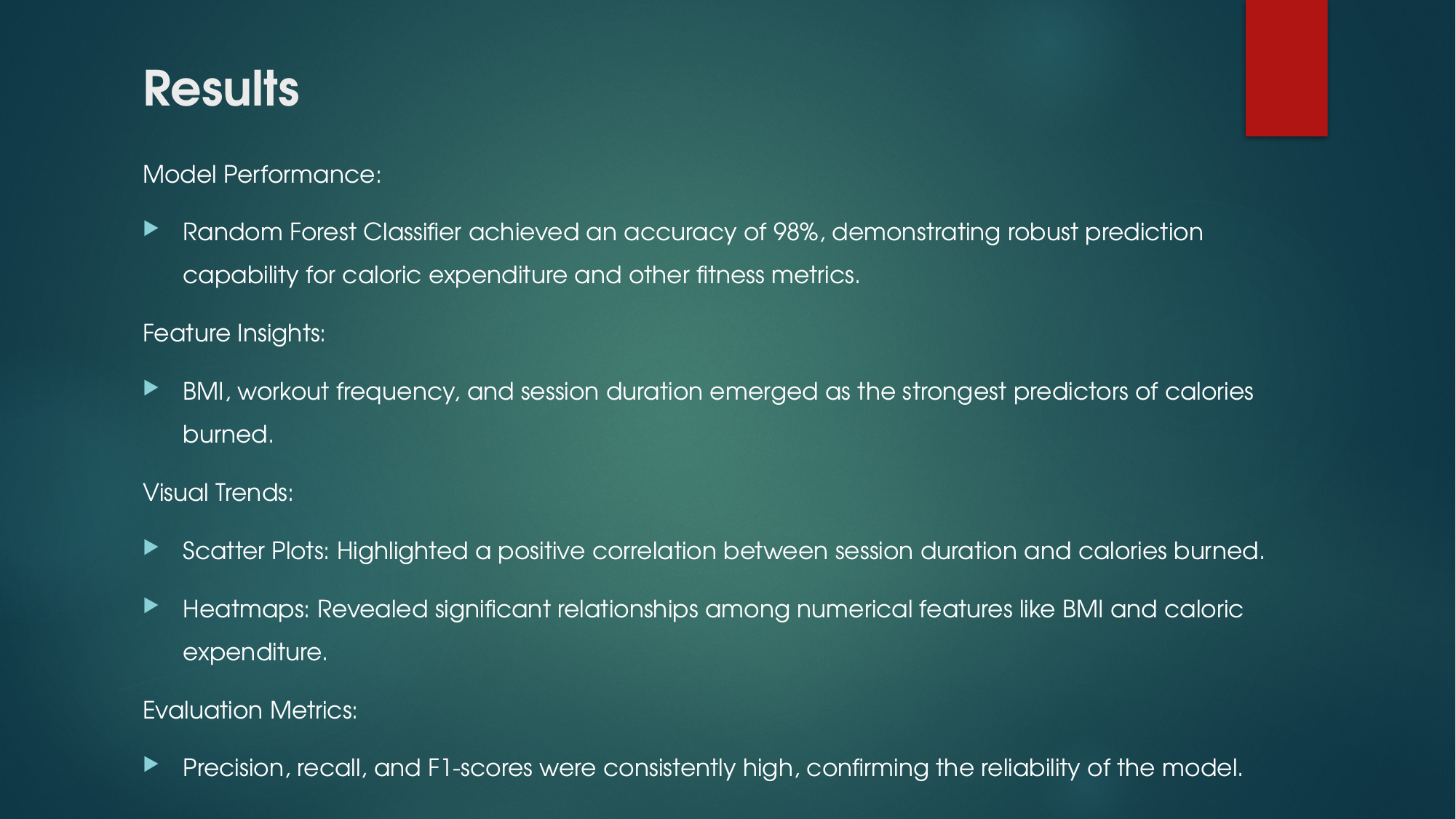

# Results
Model Performance:
Random Forest Classifier achieved an accuracy of 98%, demonstrating robust prediction capability for caloric expenditure and other fitness metrics.
Feature Insights:
BMI, workout frequency, and session duration emerged as the strongest predictors of calories burned.
Visual Trends:
Scatter Plots: Highlighted a positive correlation between session duration and calories burned.
Heatmaps: Revealed significant relationships among numerical features like BMI and caloric expenditure.
Evaluation Metrics:
Precision, recall, and F1-scores were consistently high, confirming the reliability of the model.